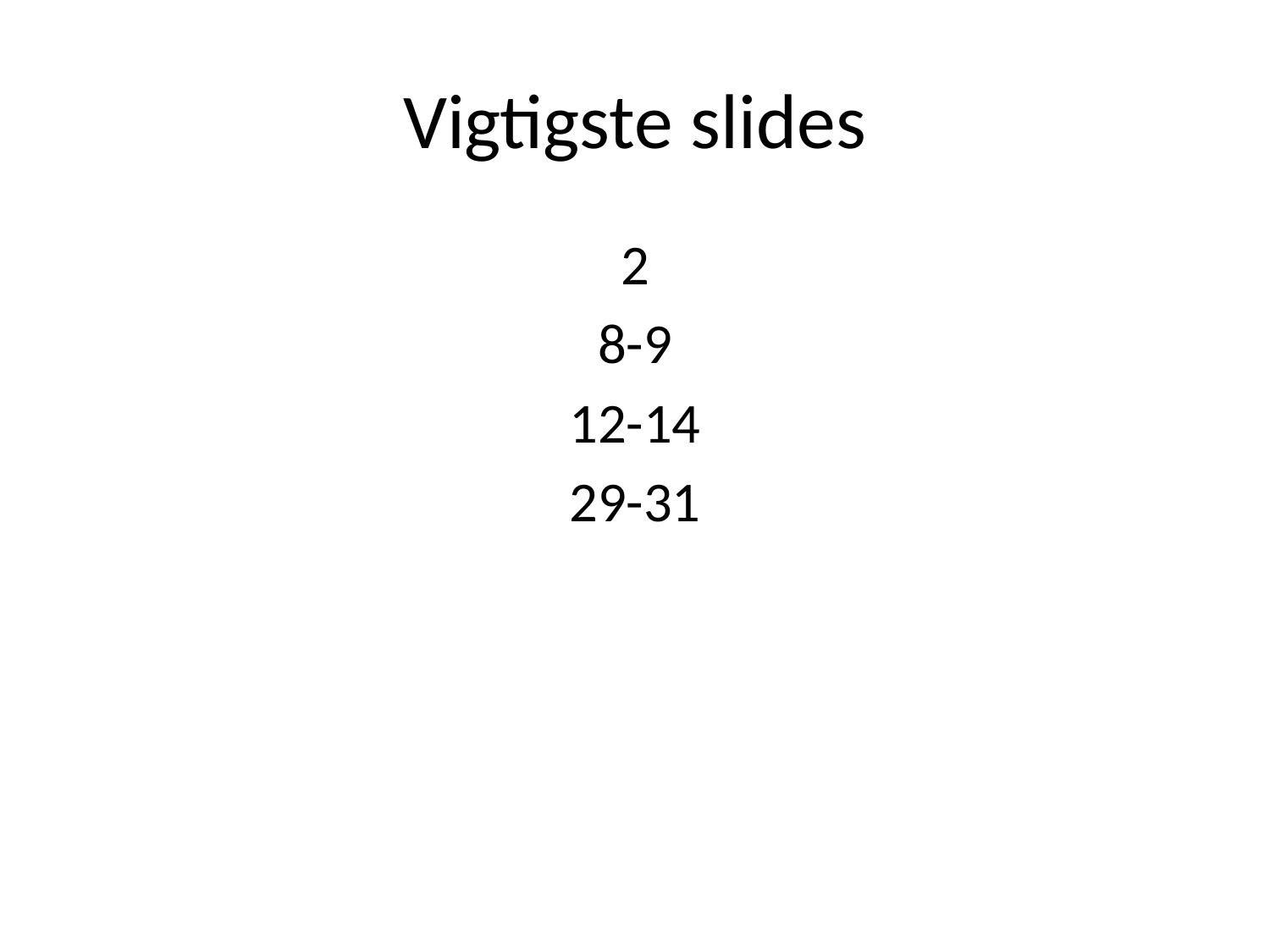

# Vigtigste slides
2
8-9
12-14
29-31